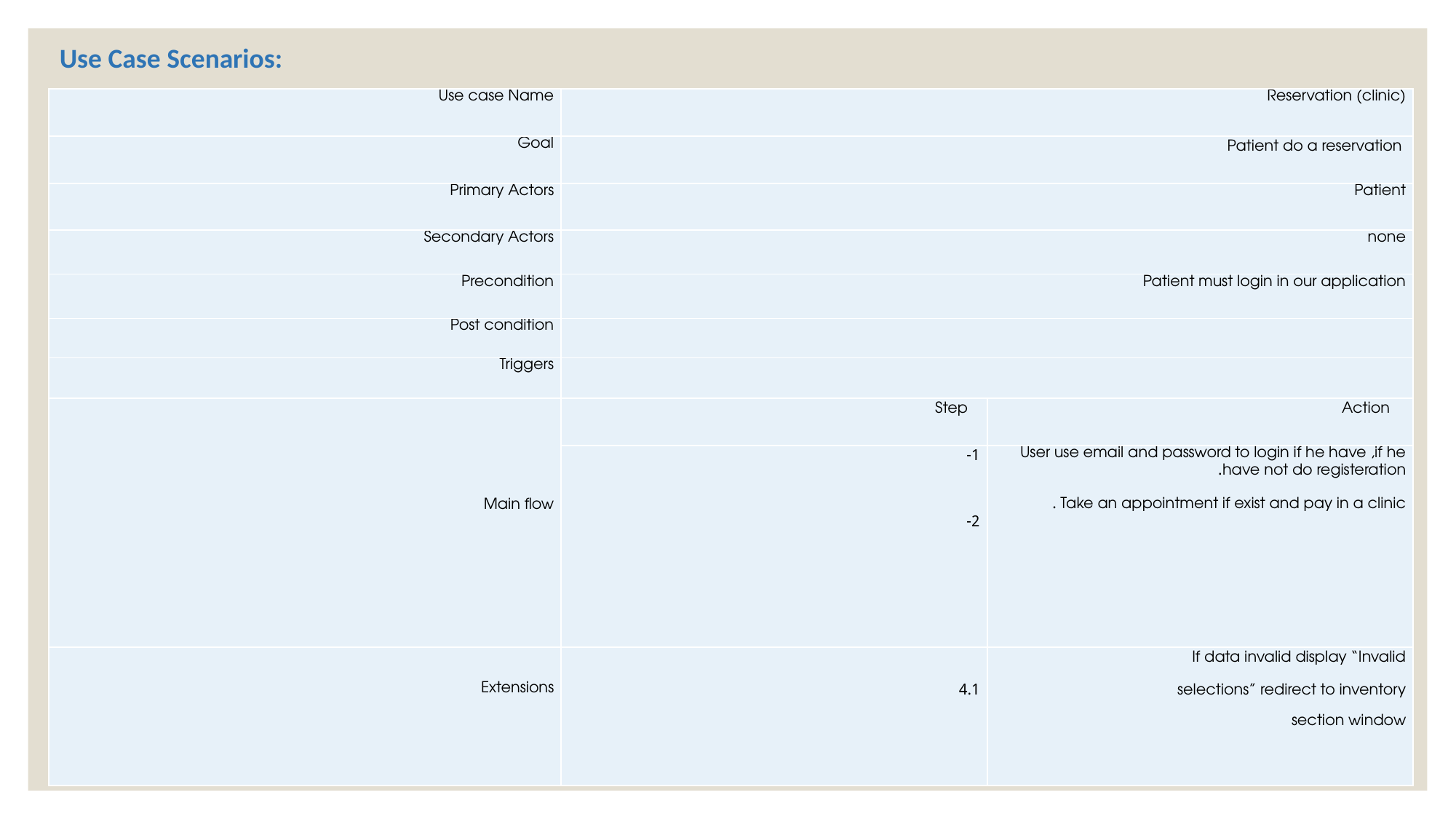

Use Case Scenarios:
| Use case Name | Reservation (clinic) |  |
| --- | --- | --- |
| Goal | Patient do a reservation |  |
| Primary Actors | Patient |  |
| Secondary Actors | none |  |
| Precondition | Patient must login in our application |  |
| Post condition |  |  |
| Triggers |  |  |
| Main flow | Step | Action |
|  | 1-   2- | User use email and password to login if he have ,if he have not do registeration. Take an appointment if exist and pay in a clinic . |
| Extensions | 4.1 | If data invalid display “Invalid selections” redirect to inventory section window |